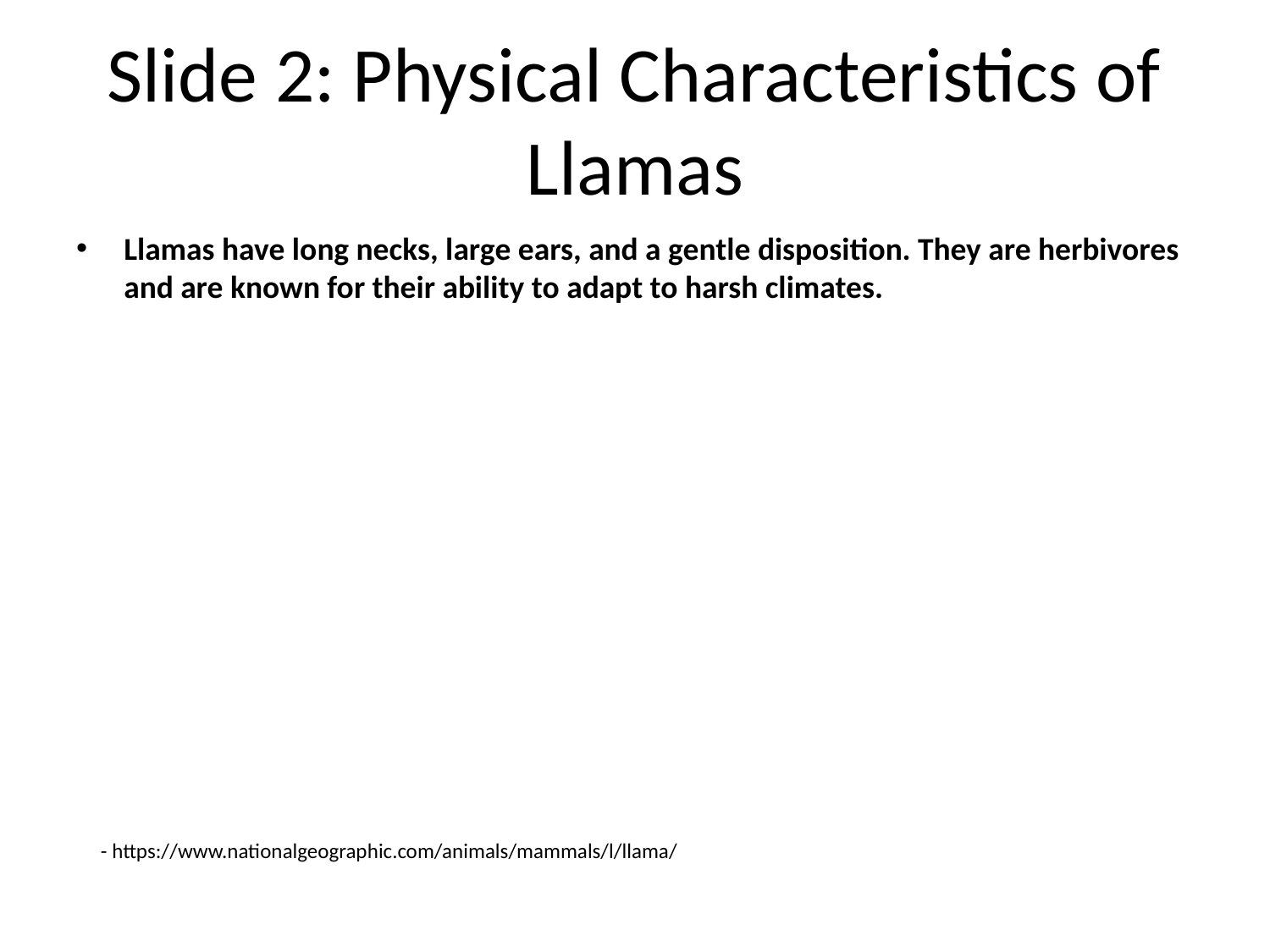

# Slide 2: Physical Characteristics of Llamas
Llamas have long necks, large ears, and a gentle disposition. They are herbivores and are known for their ability to adapt to harsh climates.

- https://www.nationalgeographic.com/animals/mammals/l/llama/